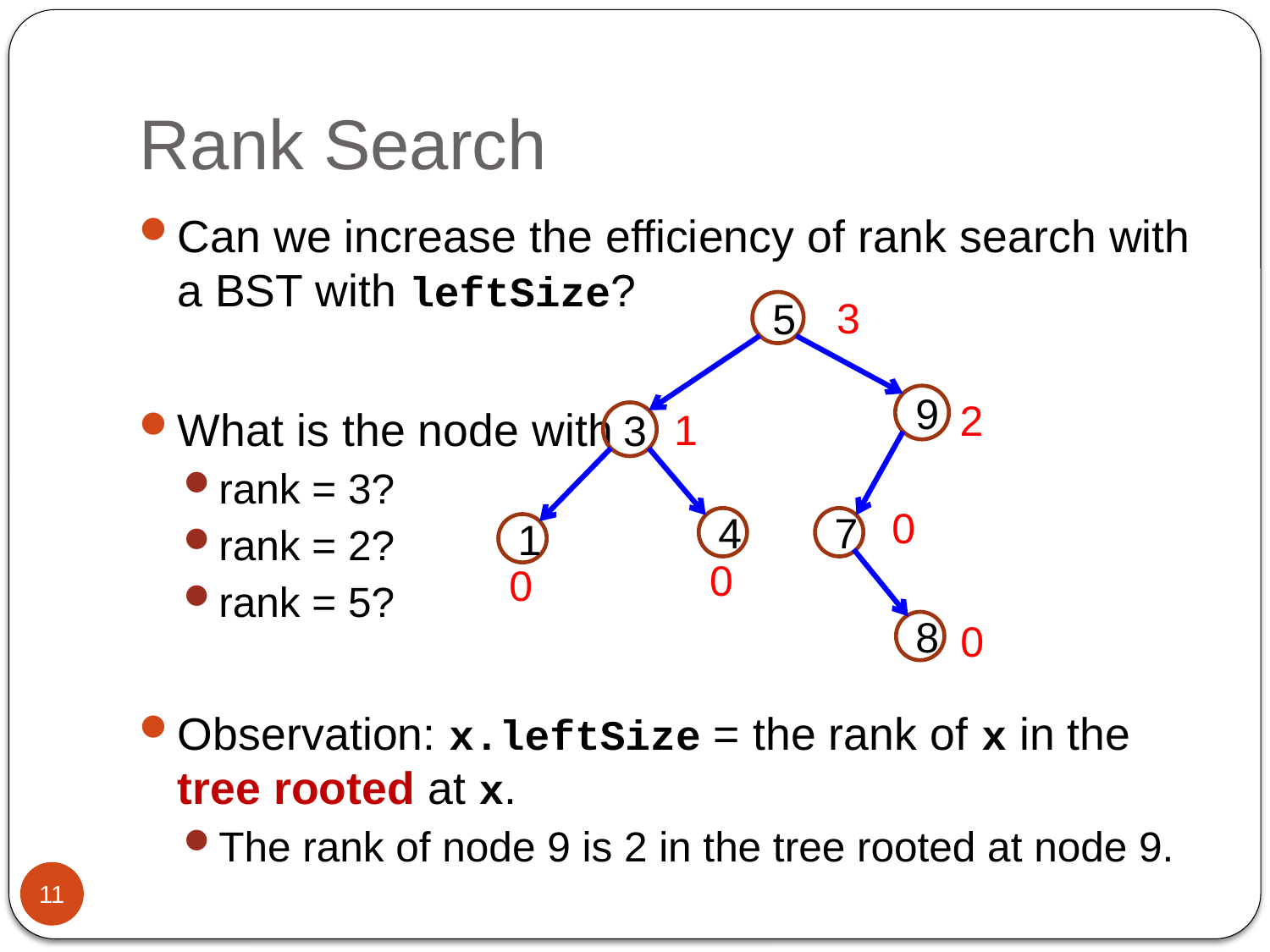

# Rank Search
Can we increase the efficiency of rank search with a BST with leftSize?

What is the node with
rank = 3?
rank = 2?
rank = 5?

Observation: x.leftSize = the rank of x in the tree rooted at x.
The rank of node 9 is 2 in the tree rooted at node 9.

3
5
9
3
4
7
1
8
2
1
0
0
0
0
11